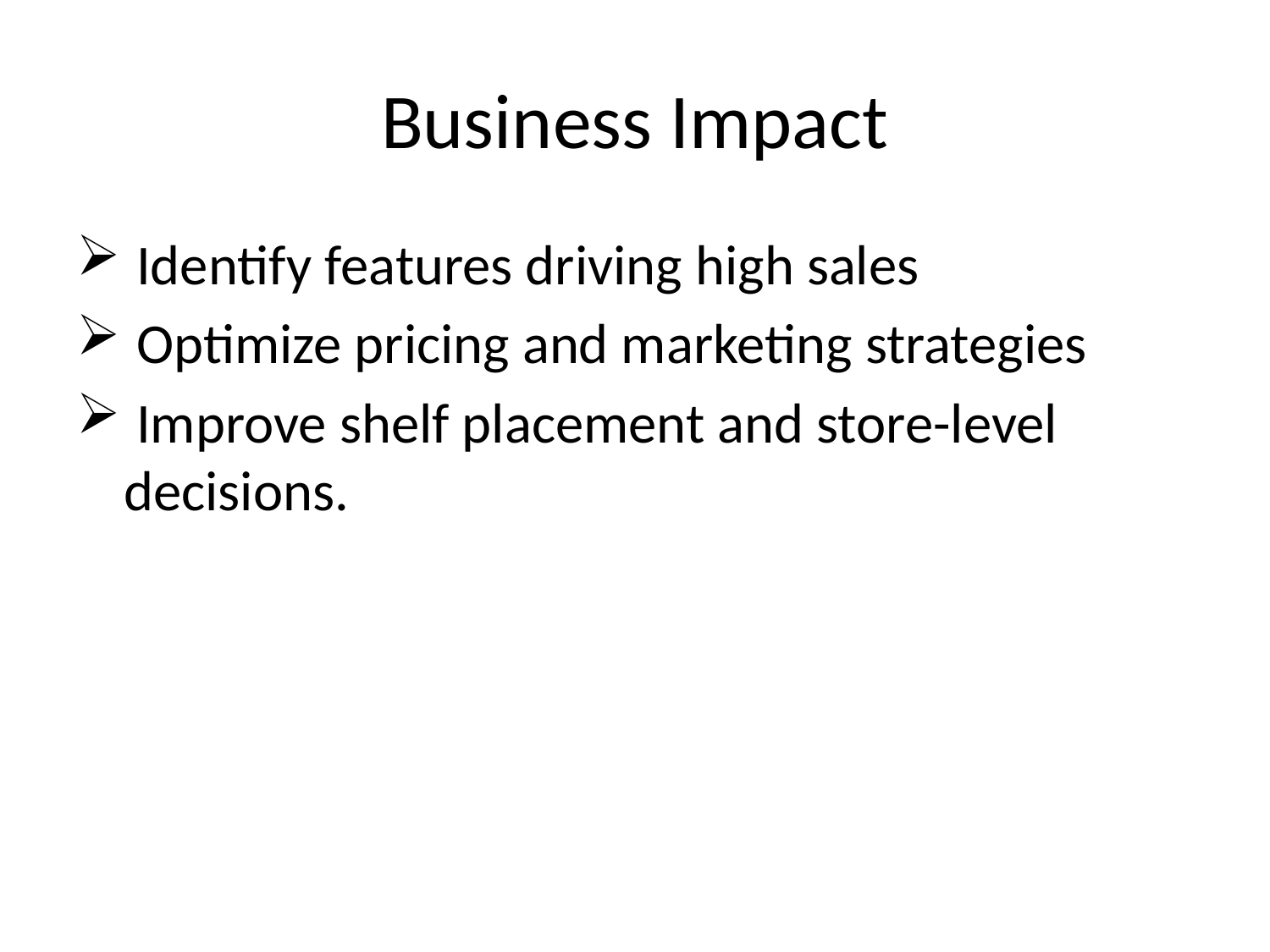

# Business Impact
 Identify features driving high sales
 Optimize pricing and marketing strategies
 Improve shelf placement and store-level decisions.